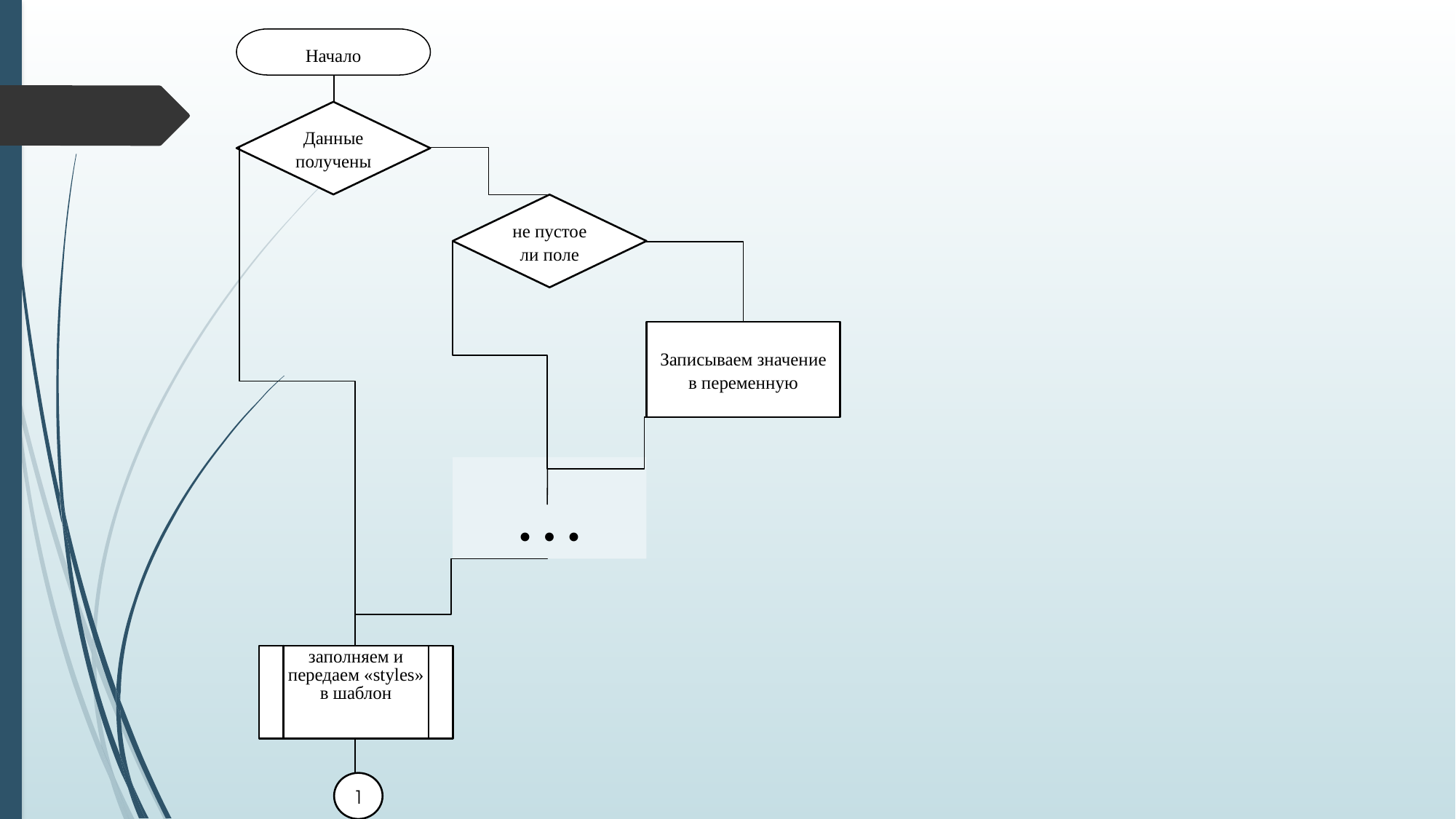

Начало
Данные получены
не пустое ли поле
Записываем значение в переменную
…
заполняем и передаем «styles» в шаблон

1